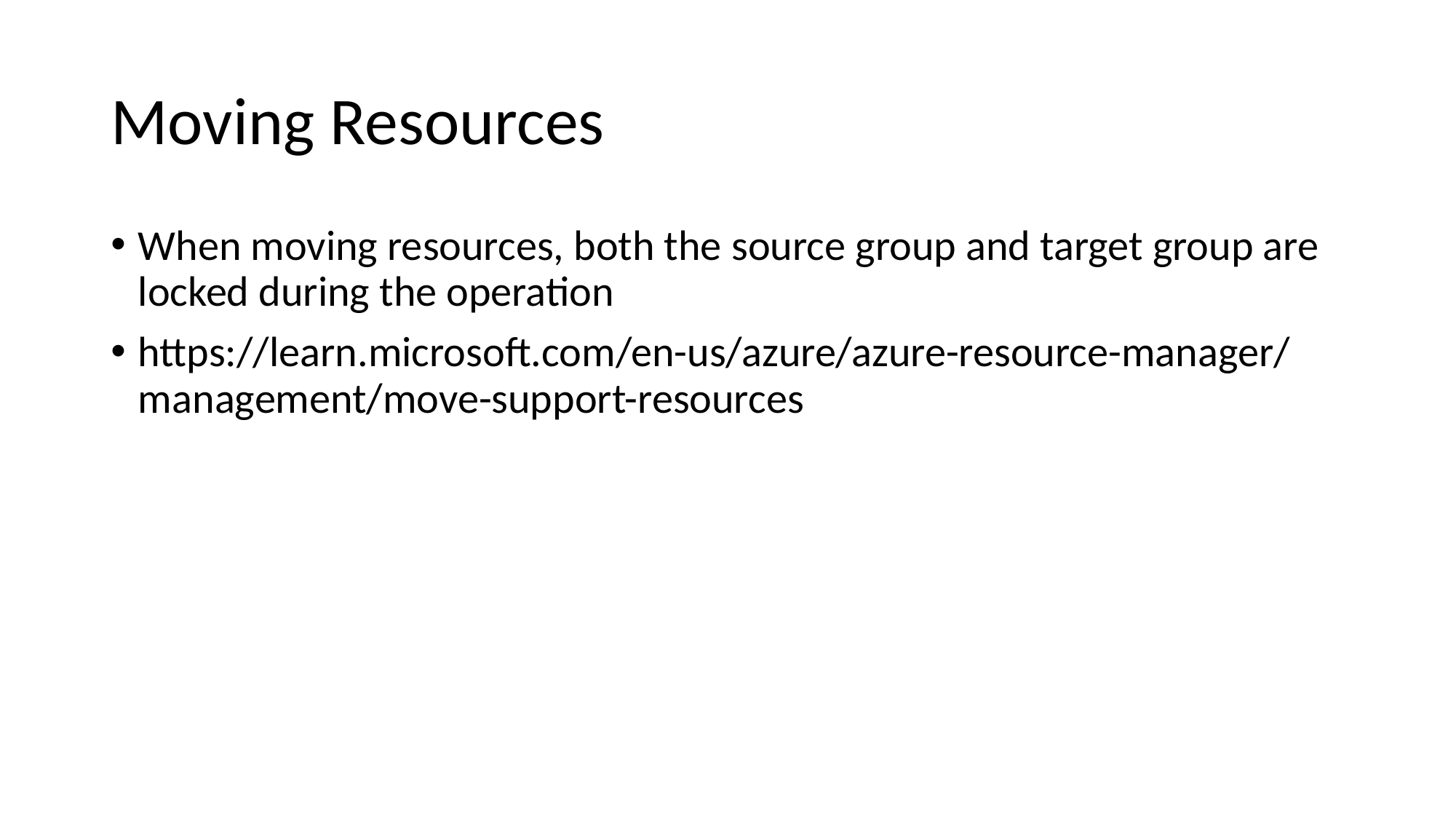

# Moving Resources
When moving resources, both the source group and target group are locked during the operation
https://learn.microsoft.com/en-us/azure/azure-resource-manager/management/move-support-resources